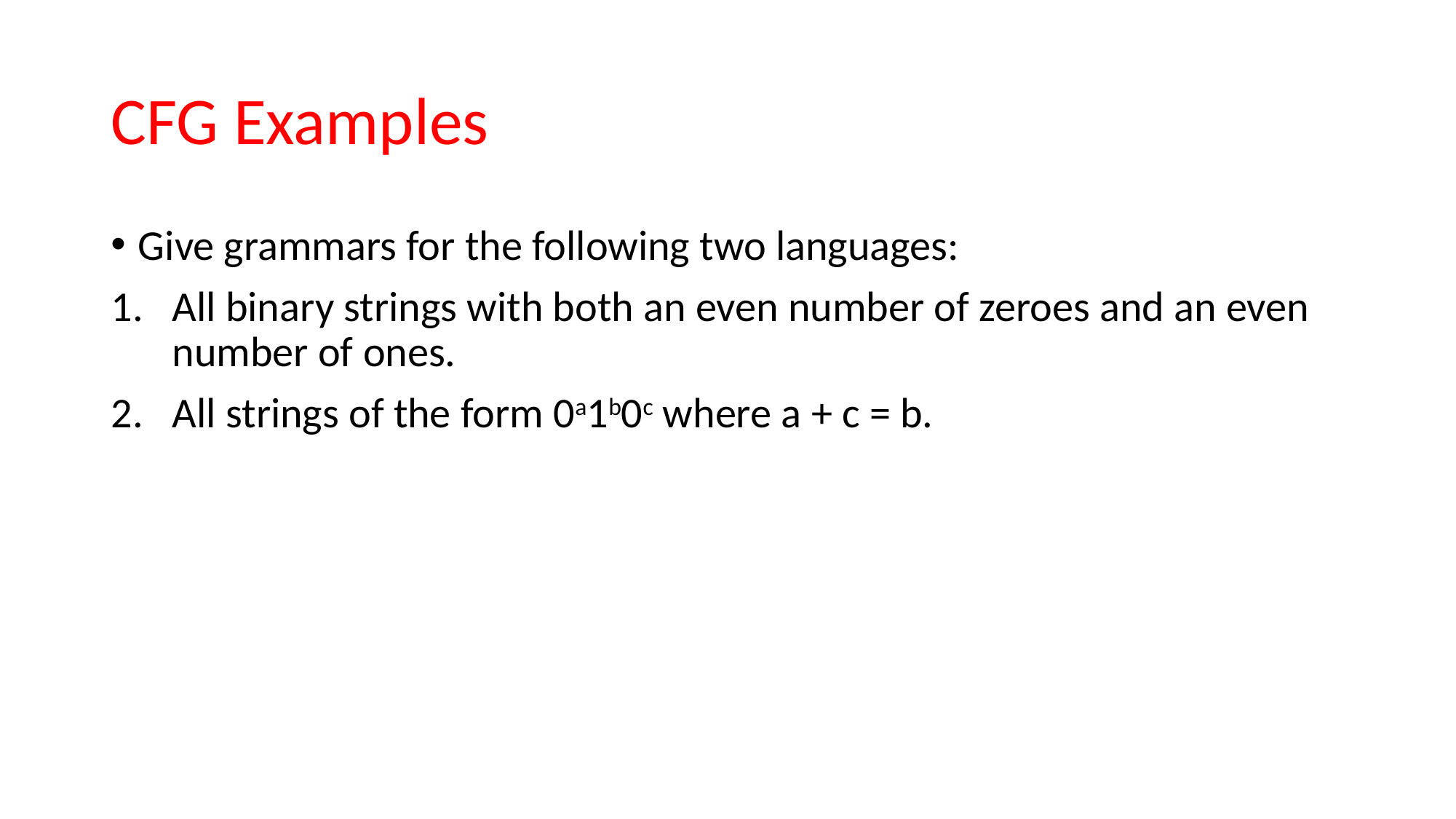

# CFG Examples
Give grammars for the following two languages:
All binary strings with both an even number of zeroes and an even number of ones.
All strings of the form 0a1b0c where a + c = b.